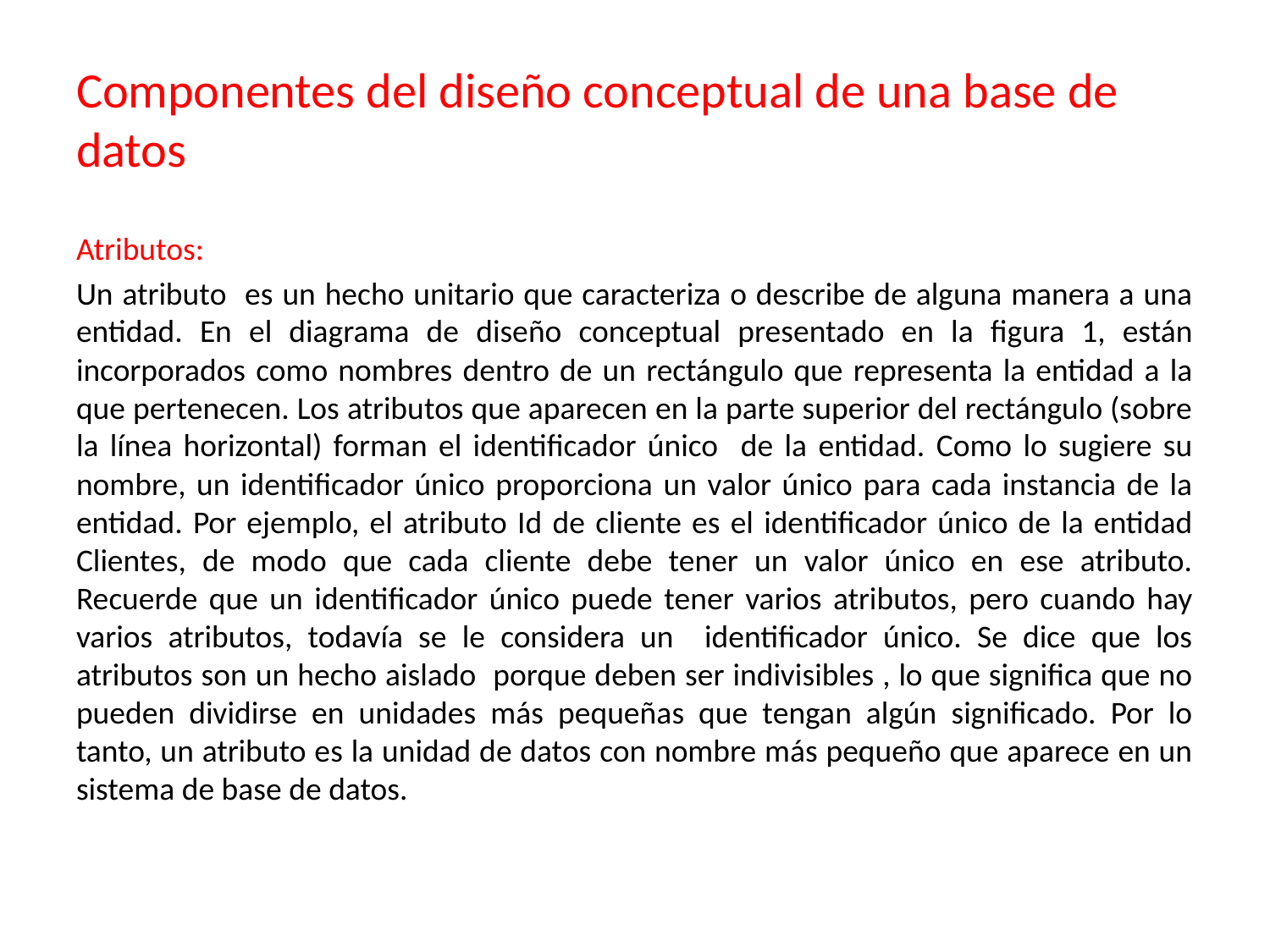

# Componentes del diseño conceptual de una base de datos
Atributos:
Un atributo  es un hecho unitario que caracteriza o describe de alguna manera a una entidad. En el diagrama de diseño conceptual presentado en la figura 1, están incorporados como nombres dentro de un rectángulo que representa la entidad a la que pertenecen. Los atributos que aparecen en la parte superior del rectángulo (sobre la línea horizontal) forman el identificador único  de la entidad. Como lo sugiere su nombre, un identificador único proporciona un valor único para cada instancia de la entidad. Por ejemplo, el atributo Id de cliente es el identificador único de la entidad Clientes, de modo que cada cliente debe tener un valor único en ese atributo. Recuerde que un identificador único puede tener varios atributos, pero cuando hay varios atributos, todavía se le considera un  identificador único. Se dice que los atributos son un hecho aislado  porque deben ser indivisibles , lo que significa que no pueden dividirse en unidades más pequeñas que tengan algún significado. Por lo tanto, un atributo es la unidad de datos con nombre más pequeño que aparece en un sistema de base de datos.